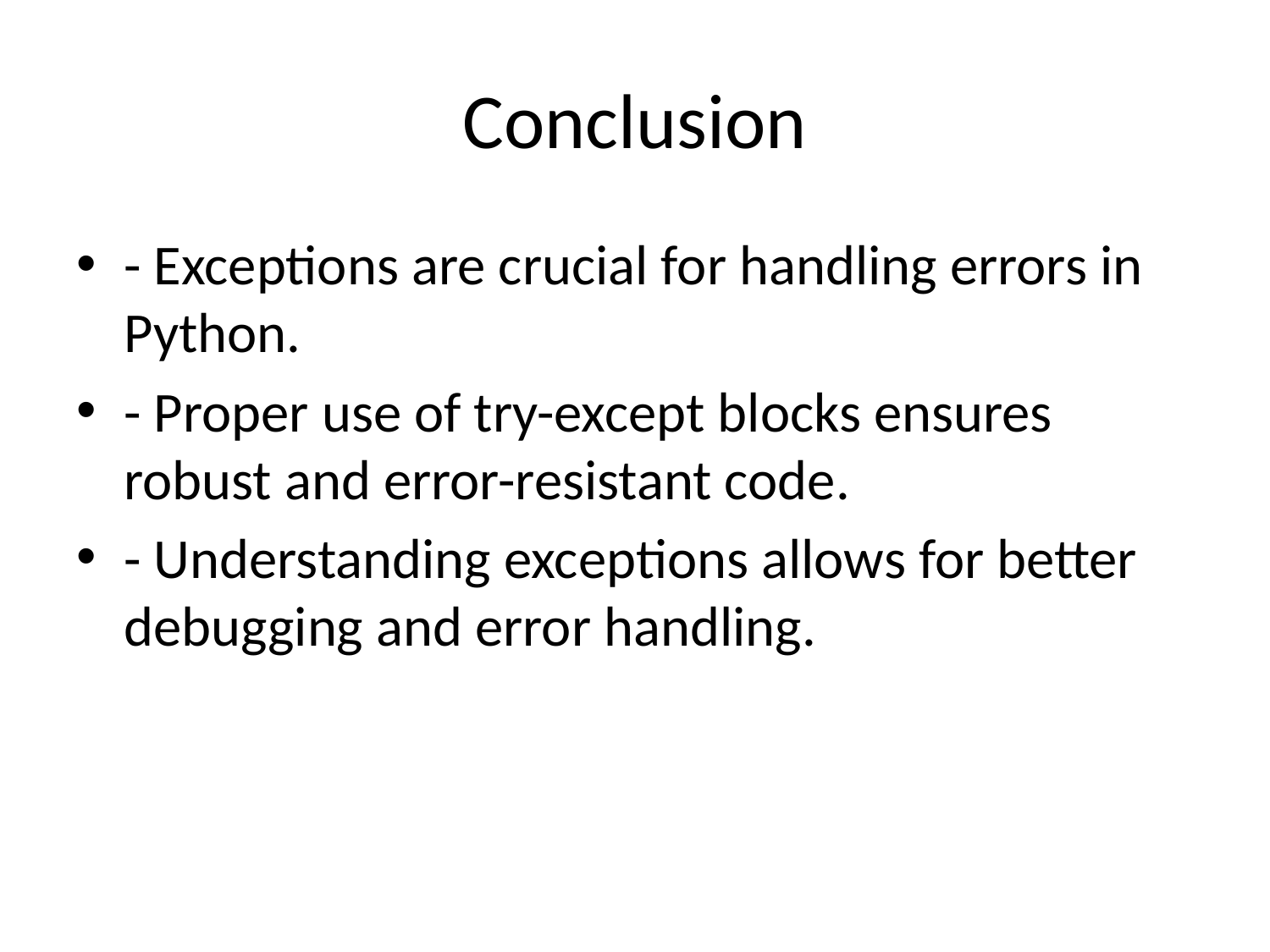

# Conclusion
- Exceptions are crucial for handling errors in Python.
- Proper use of try-except blocks ensures robust and error-resistant code.
- Understanding exceptions allows for better debugging and error handling.